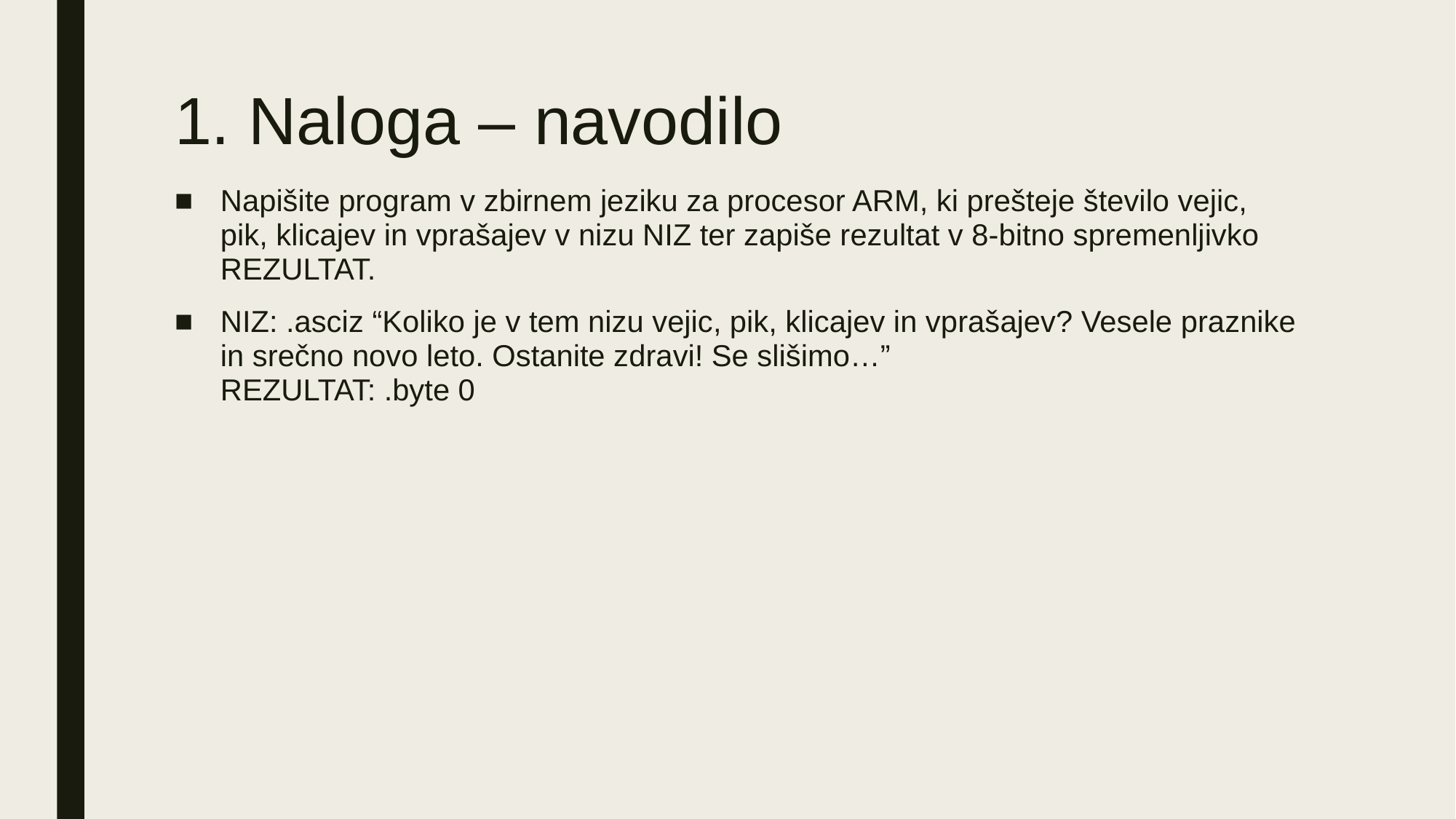

# 1. Naloga – navodilo
Napišite program v zbirnem jeziku za procesor ARM, ki prešteje število vejic, pik, klicajev in vprašajev v nizu NIZ ter zapiše rezultat v 8-bitno spremenljivko REZULTAT.
NIZ: .asciz “Koliko je v tem nizu vejic, pik, klicajev in vprašajev? Vesele praznike in srečno novo leto. Ostanite zdravi! Se slišimo…”
REZULTAT: .byte 0